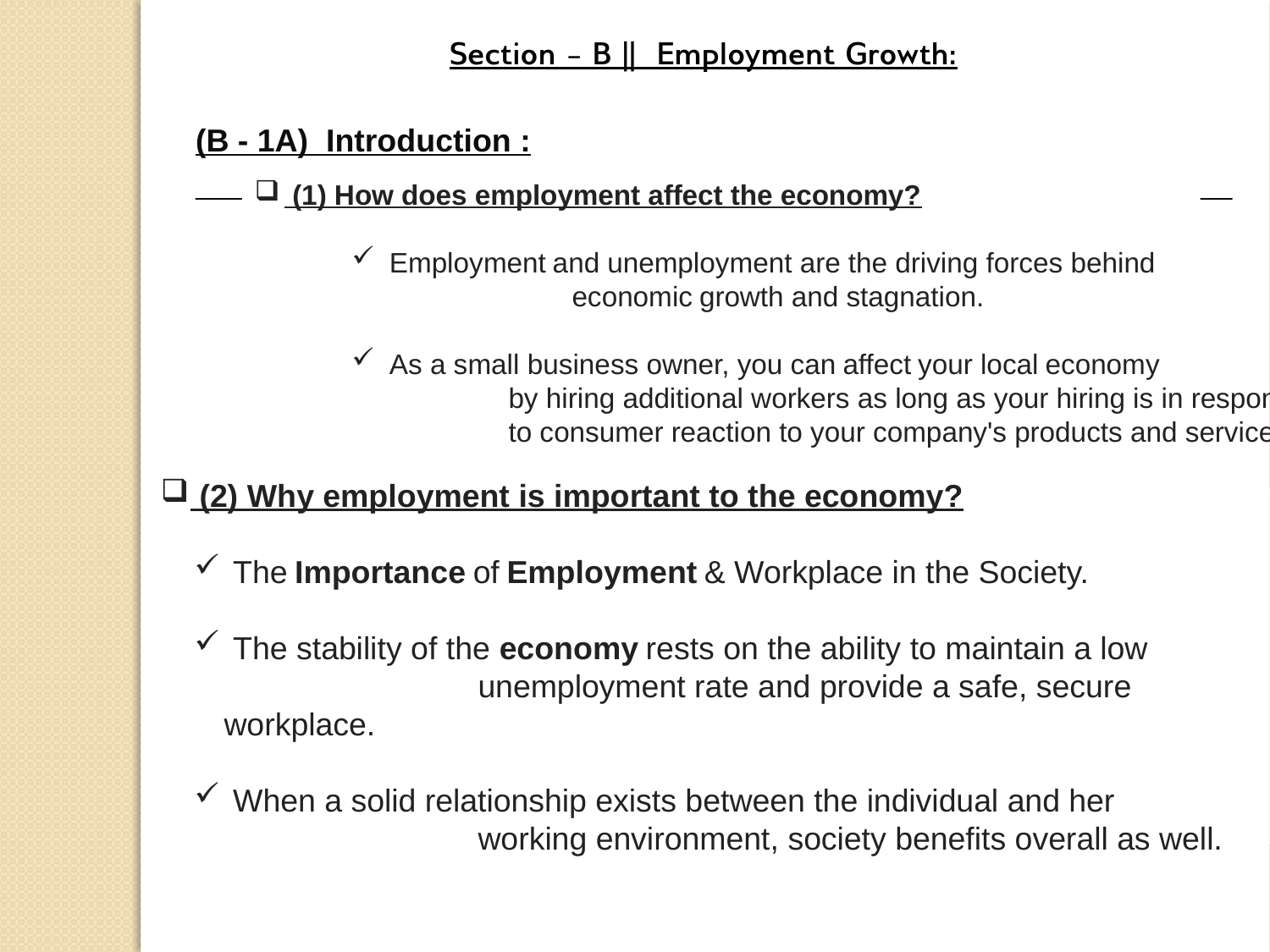

Section – B ||  Employment Growth:

(B - 1A)  Introduction :
___________________________________________________________
 (1) How does employment affect the economy?

 Employment and unemployment are the driving forces behind
		economic growth and stagnation.

 As a small business owner, you can affect your local economy
		by hiring additional workers as long as your hiring is in response
		to consumer reaction to your company's products and services.
 (2) Why employment is important to the economy?

 The Importance of Employment & Workplace in the Society.

 The stability of the economy rests on the ability to maintain a low
		unemployment rate and provide a safe, secure workplace.

 When a solid relationship exists between the individual and her 			working environment, society benefits overall as well.